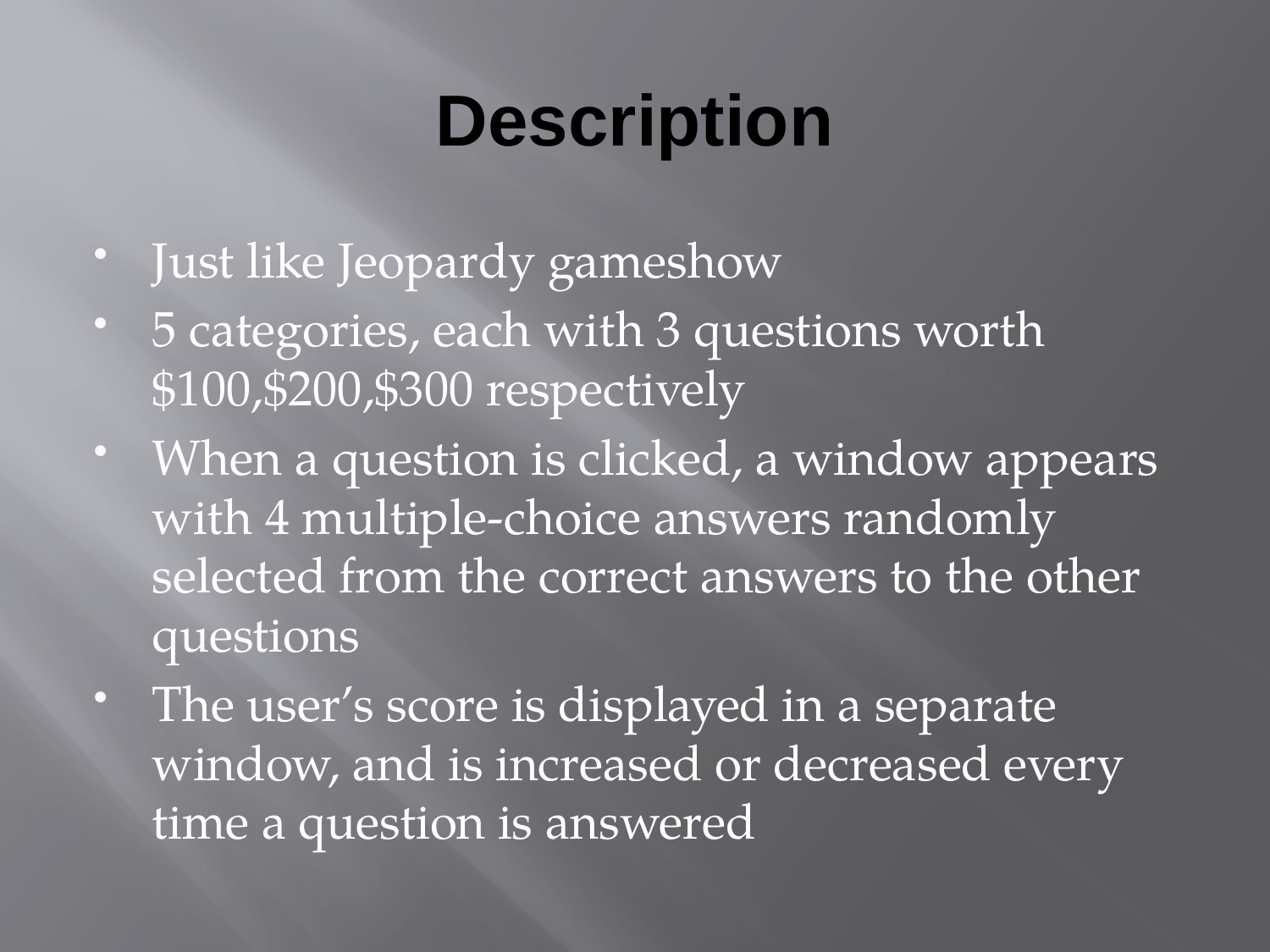

# Description
Just like Jeopardy gameshow
5 categories, each with 3 questions worth $100,$200,$300 respectively
When a question is clicked, a window appears with 4 multiple-choice answers randomly selected from the correct answers to the other questions
The user’s score is displayed in a separate window, and is increased or decreased every time a question is answered